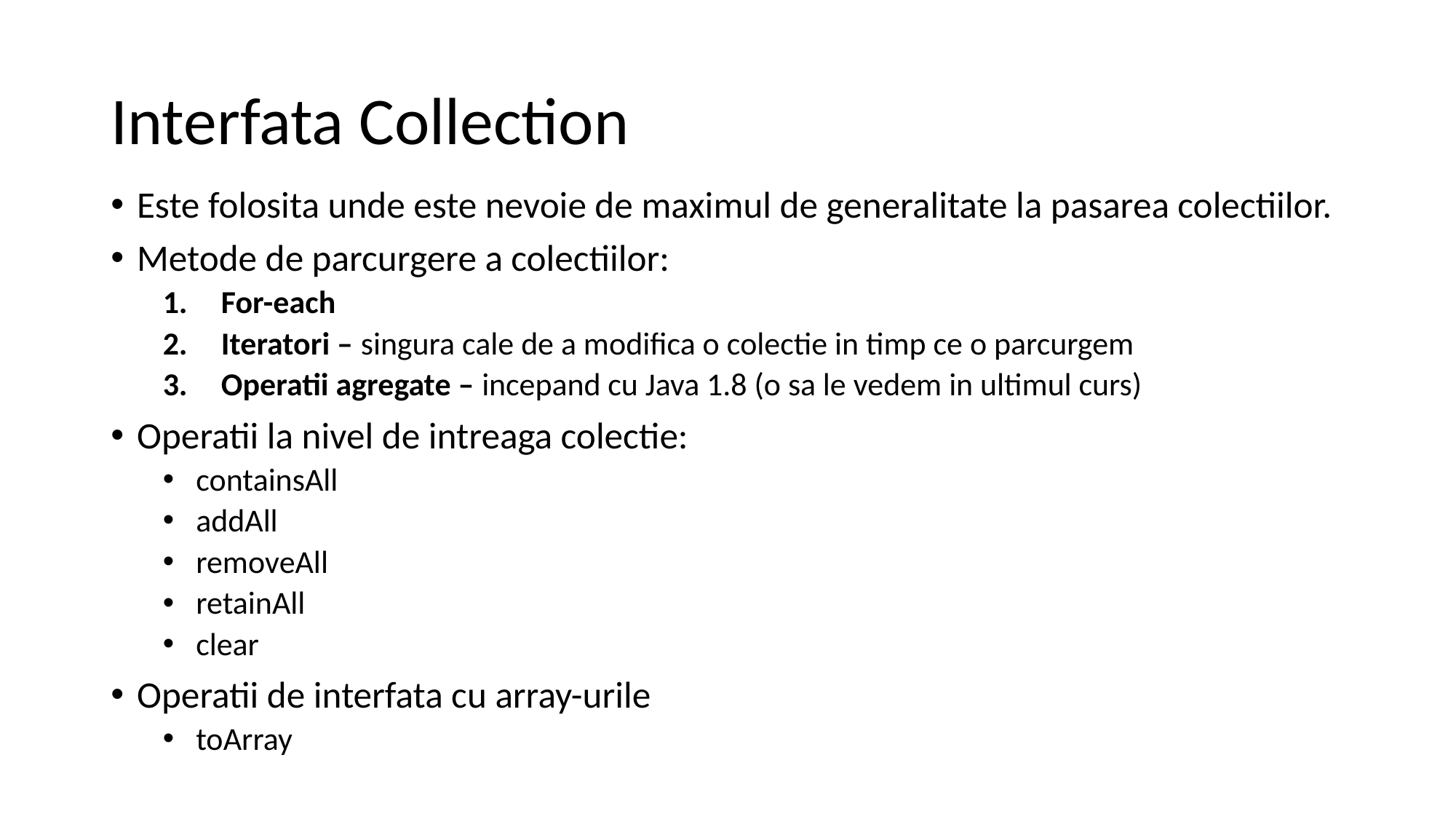

# Interfata Collection
Este folosita unde este nevoie de maximul de generalitate la pasarea colectiilor.
Metode de parcurgere a colectiilor:
For-each
Iteratori – singura cale de a modifica o colectie in timp ce o parcurgem
Operatii agregate – incepand cu Java 1.8 (o sa le vedem in ultimul curs)
Operatii la nivel de intreaga colectie:
 containsAll
 addAll
 removeAll
 retainAll
 clear
Operatii de interfata cu array-urile
 toArray